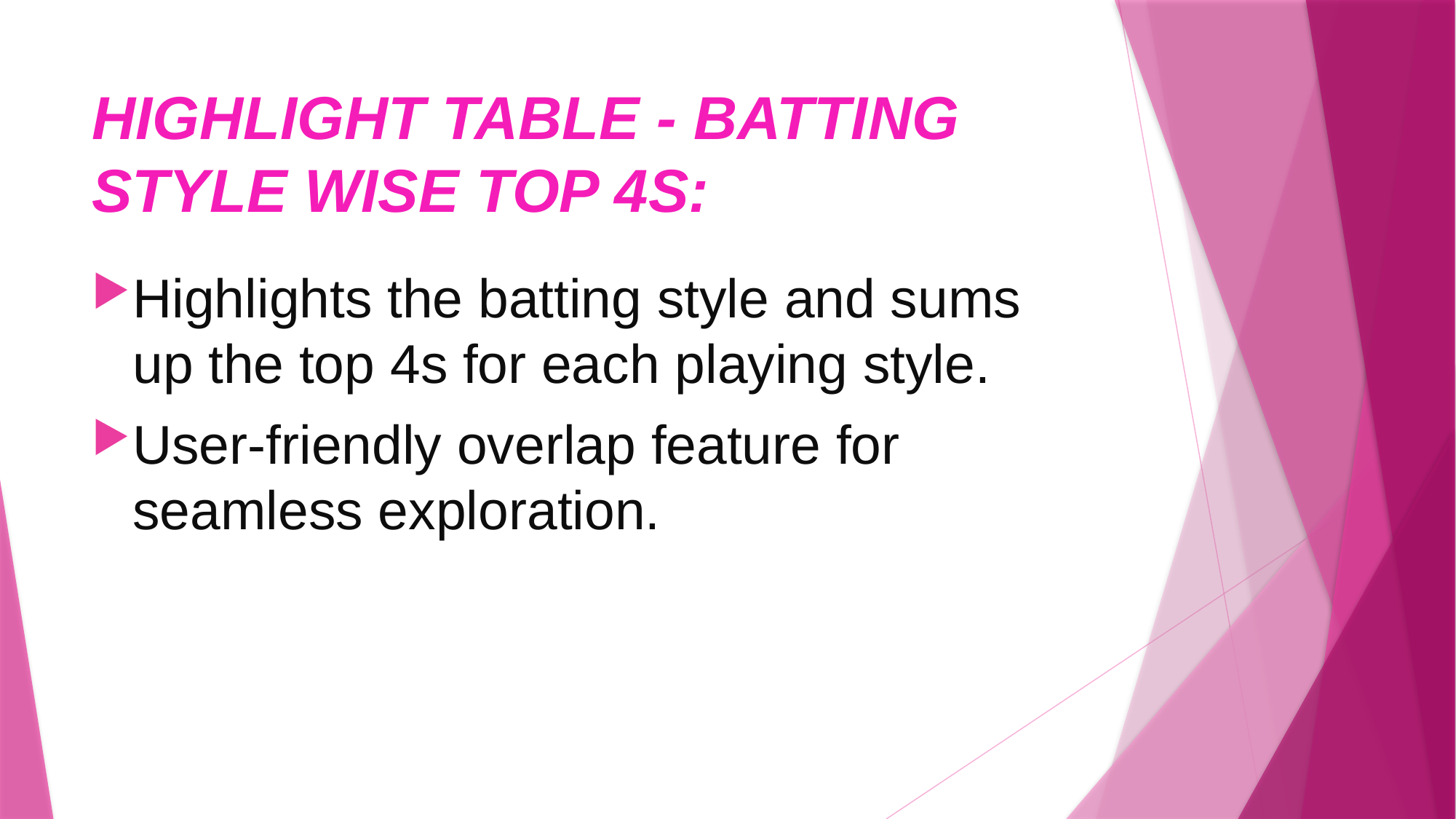

# HIGHLIGHT TABLE - BATTING STYLE WISE TOP 4S:
Highlights the batting style and sums up the top 4s for each playing style.
User-friendly overlap feature for seamless exploration.